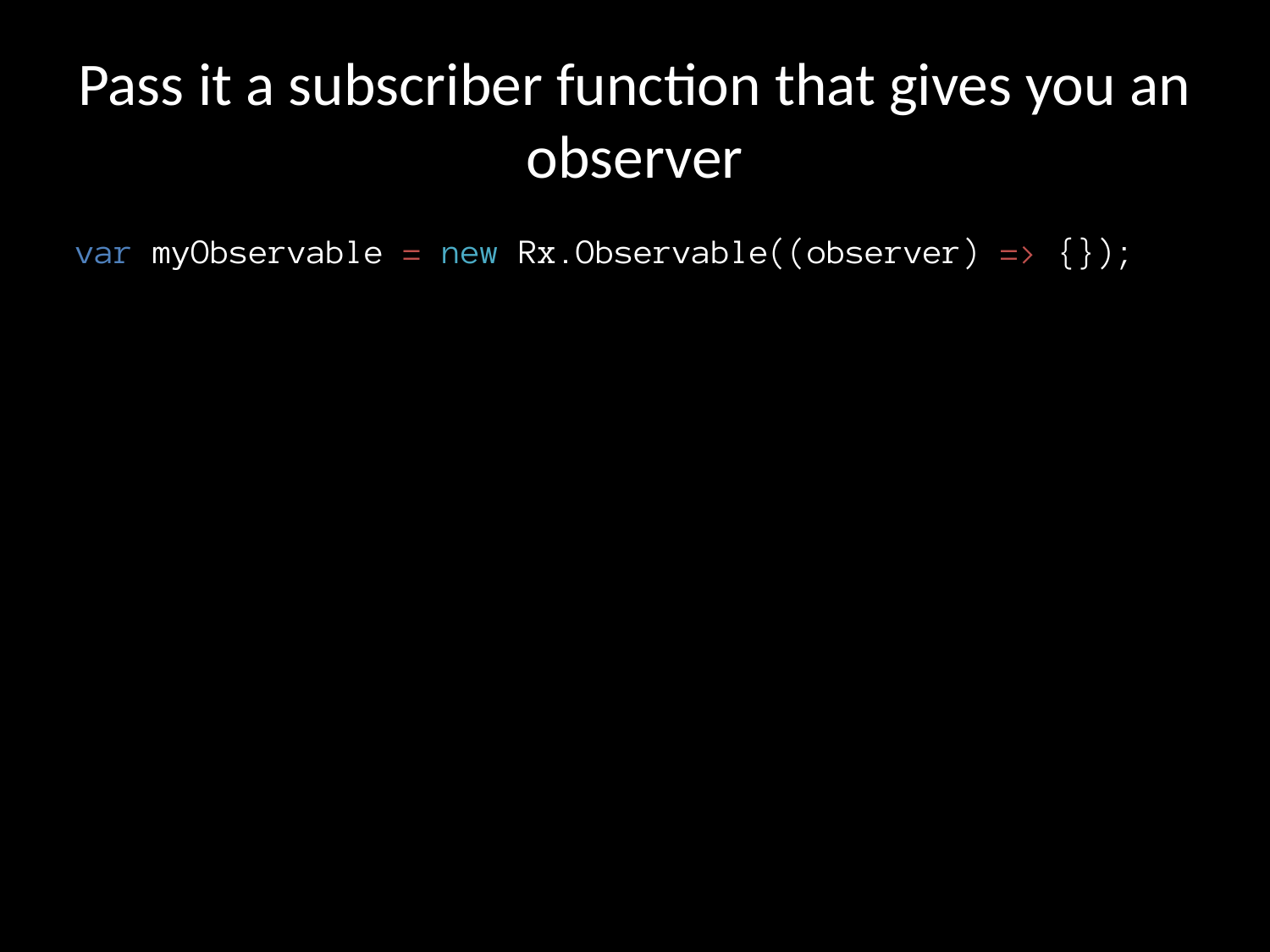

# Pass it a subscriber function that gives you an observer
var myObservable = new Rx.Observable((observer) => {});